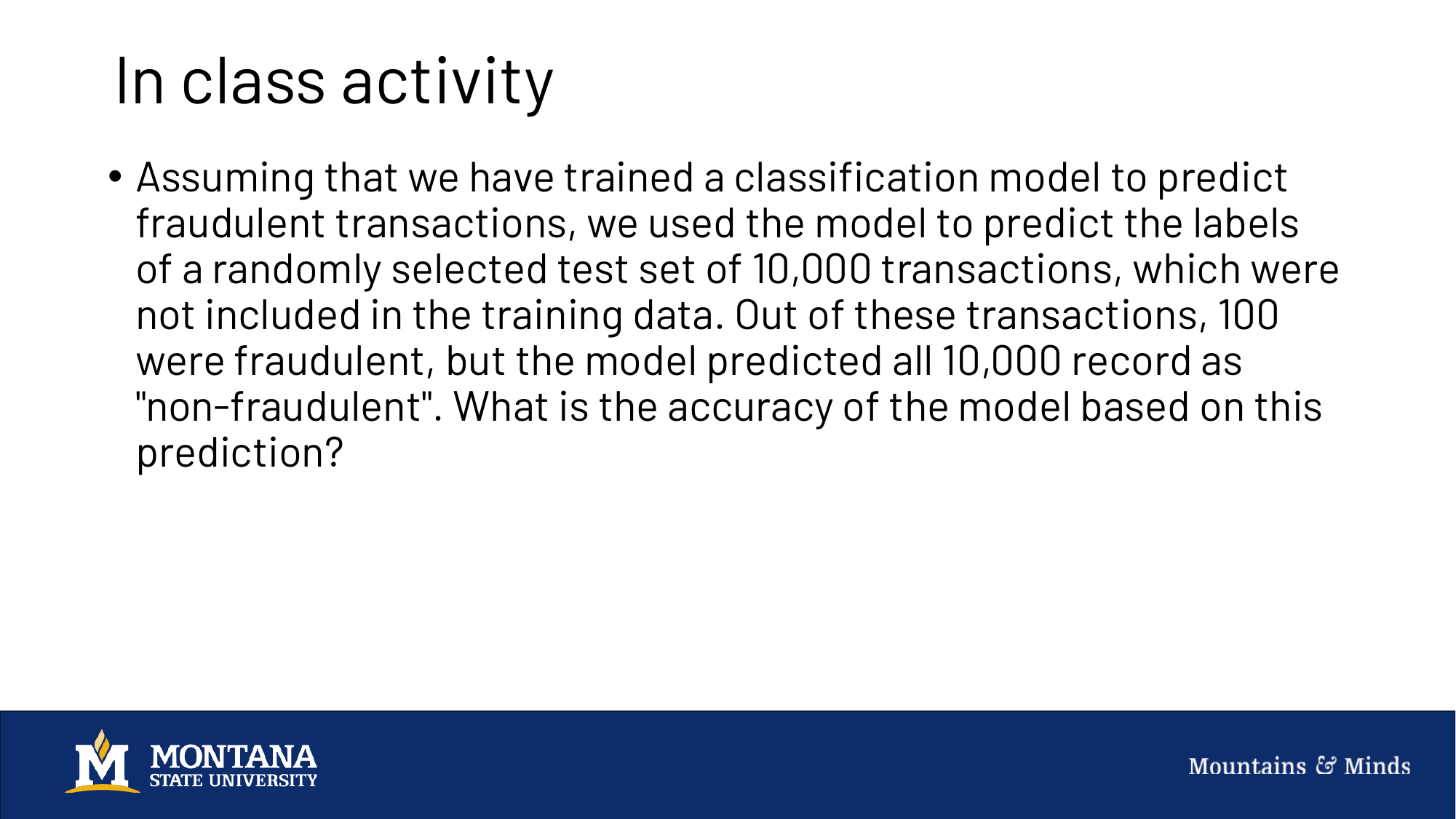

# In class activity
Assuming that we have trained a classification model to predict fraudulent transactions, we used the model to predict the labels of a randomly selected test set of 10,000 transactions, which were not included in the training data. Out of these transactions, 100 were fraudulent, but the model predicted all 10,000 record as "non-fraudulent". What is the accuracy of the model based on this prediction?